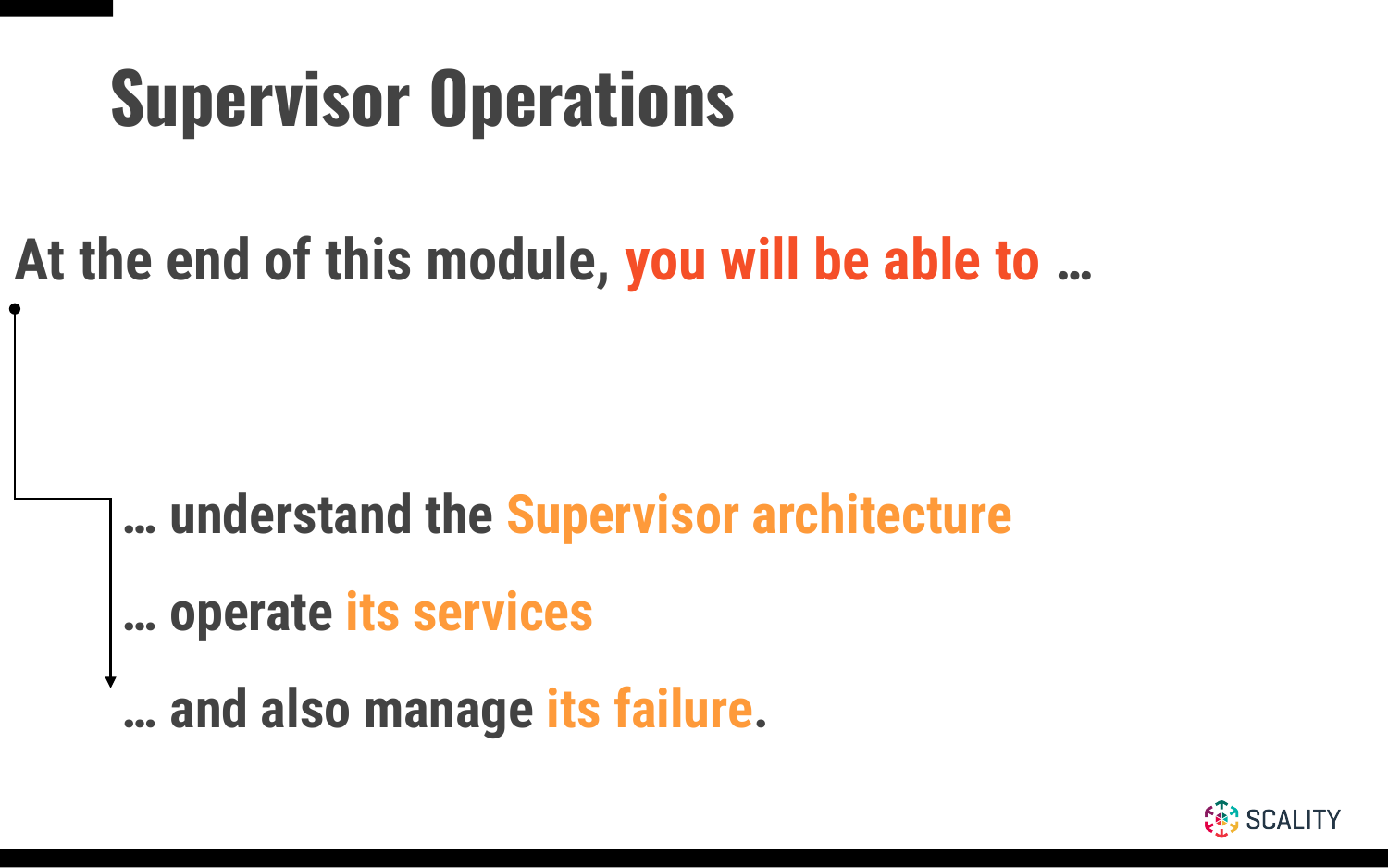

Supervisor Operations
At the end of this module, you will be able to …
… understand the Supervisor architecture
… operate its services
… and also manage its failure.